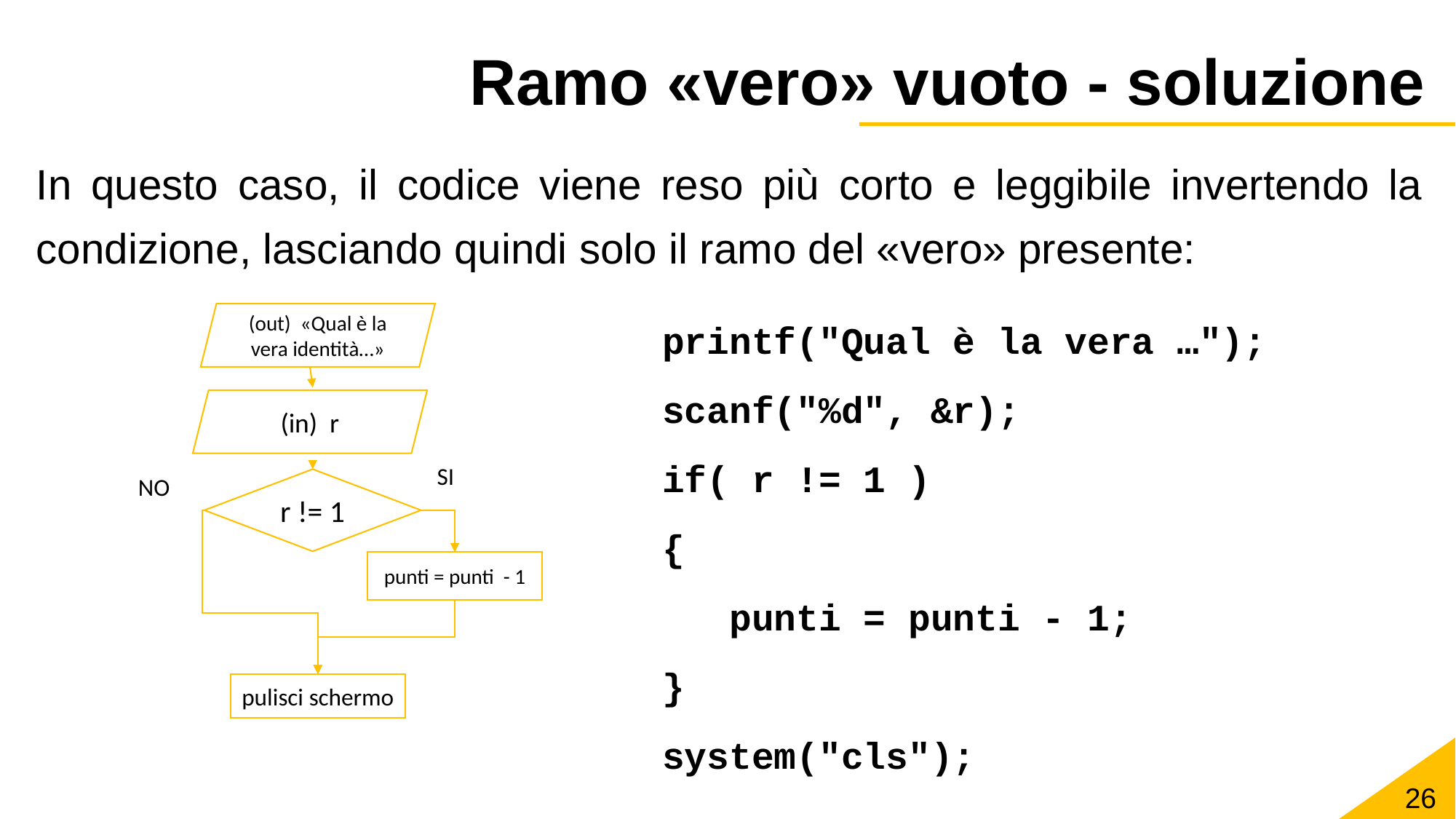

# Ramo «vero» vuoto - soluzione
In questo caso, il codice viene reso più corto e leggibile invertendo la condizione, lasciando quindi solo il ramo del «vero» presente:
printf("Qual è la vera …");
scanf("%d", &r);
if( r != 1 )
{
   punti = punti - 1;
}
system("cls");
(out)  «Qual è la vera identità…»
(in)  r
SI
NO
r != 1
punti = punti  - 1
pulisci schermo
26